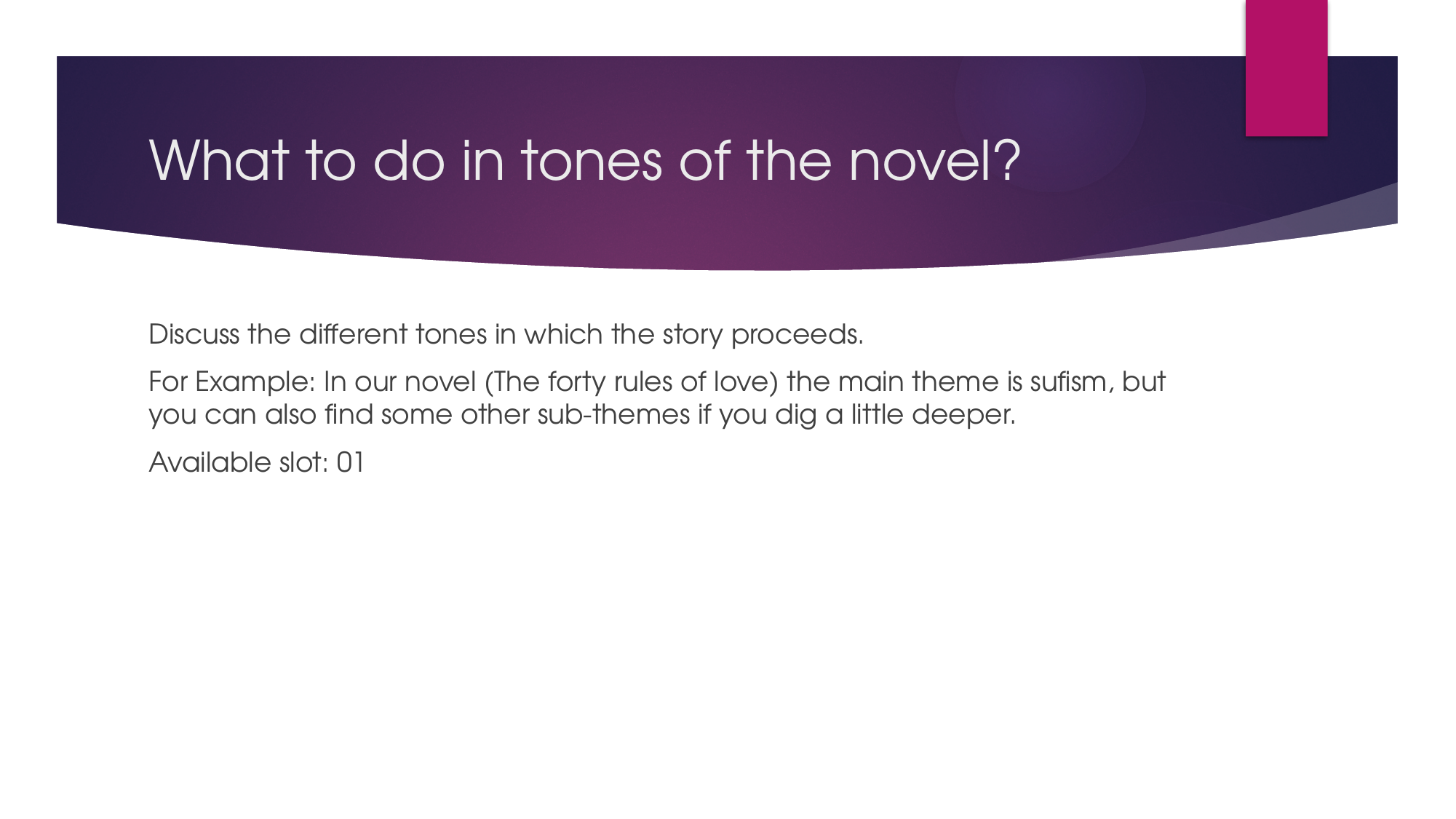

# What to do in tones of the novel?
Discuss the different tones in which the story proceeds.
For Example: In our novel (The forty rules of love) the main theme is sufism, but you can also find some other sub-themes if you dig a little deeper.
Available slot: 01